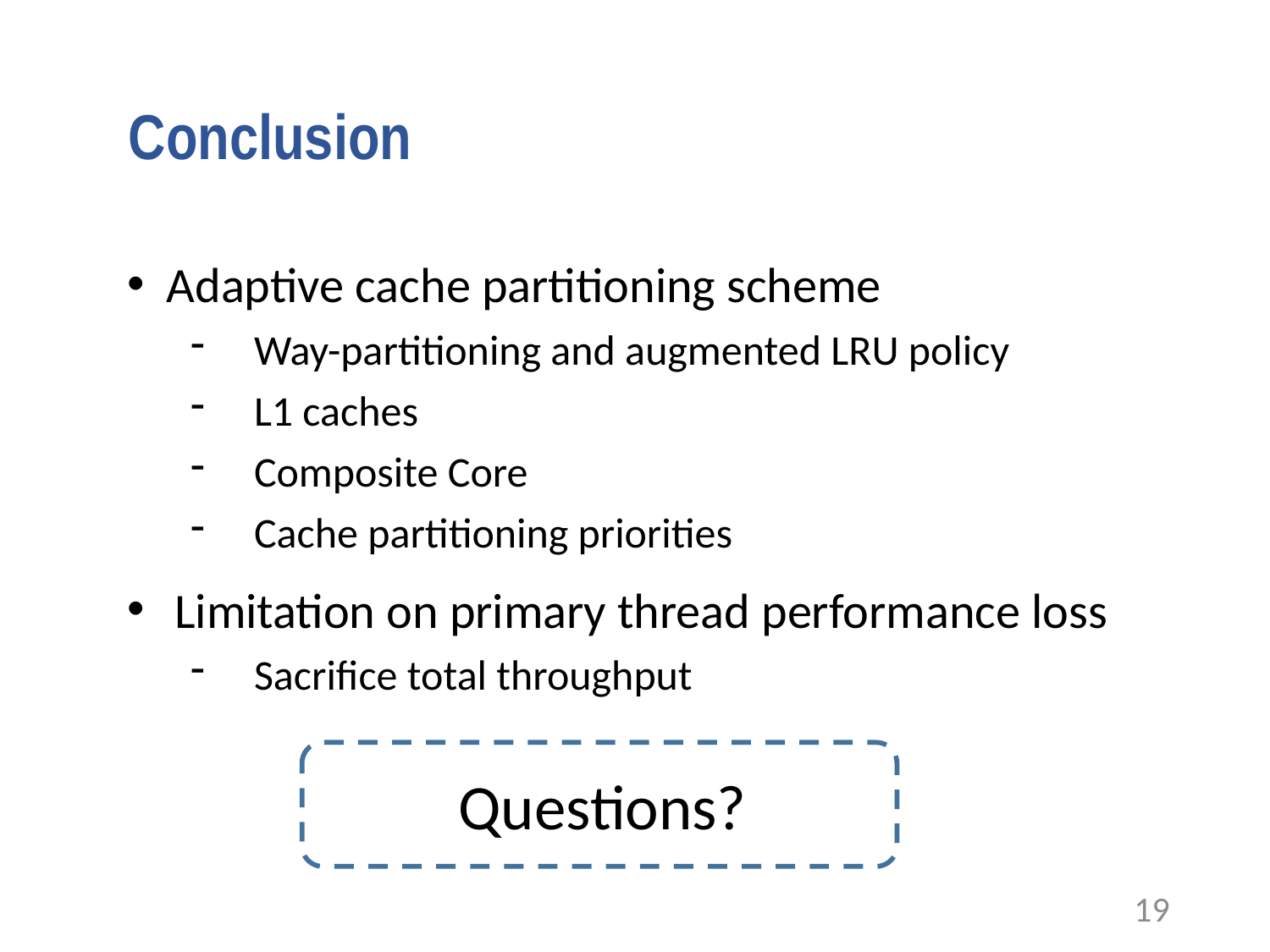

Conclusion
Adaptive cache partitioning scheme
Way-partitioning and augmented LRU policy
L1 caches
Composite Core
Cache partitioning priorities
Limitation on primary thread performance loss
Sacrifice total throughput

Questions?
19